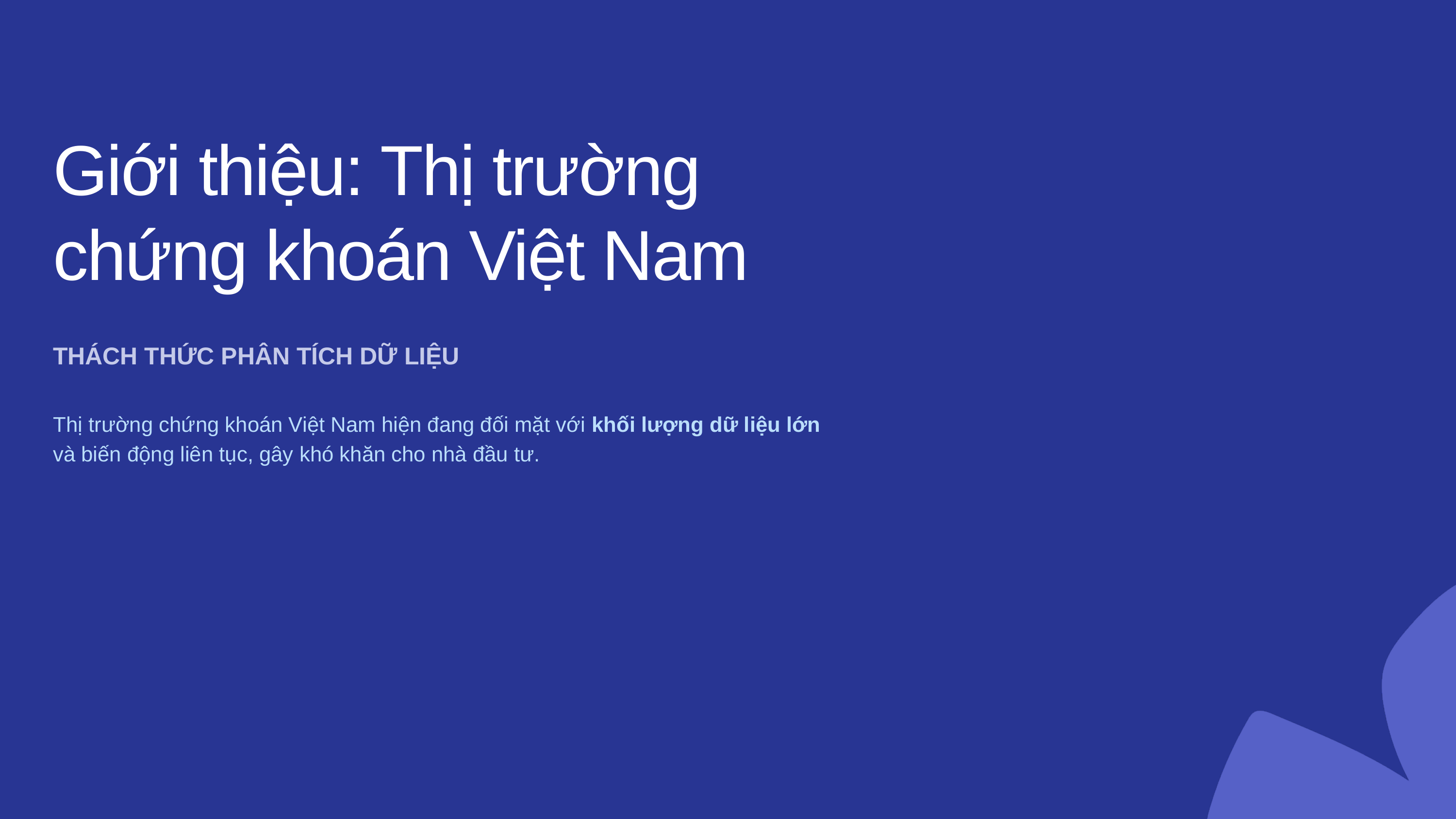

Giới thiệu: Thị trường chứng khoán Việt Nam
THÁCH THỨC PHÂN TÍCH DỮ LIỆU
Thị trường chứng khoán Việt Nam hiện đang đối mặt với khối lượng dữ liệu lớn và biến động liên tục, gây khó khăn cho nhà đầu tư.